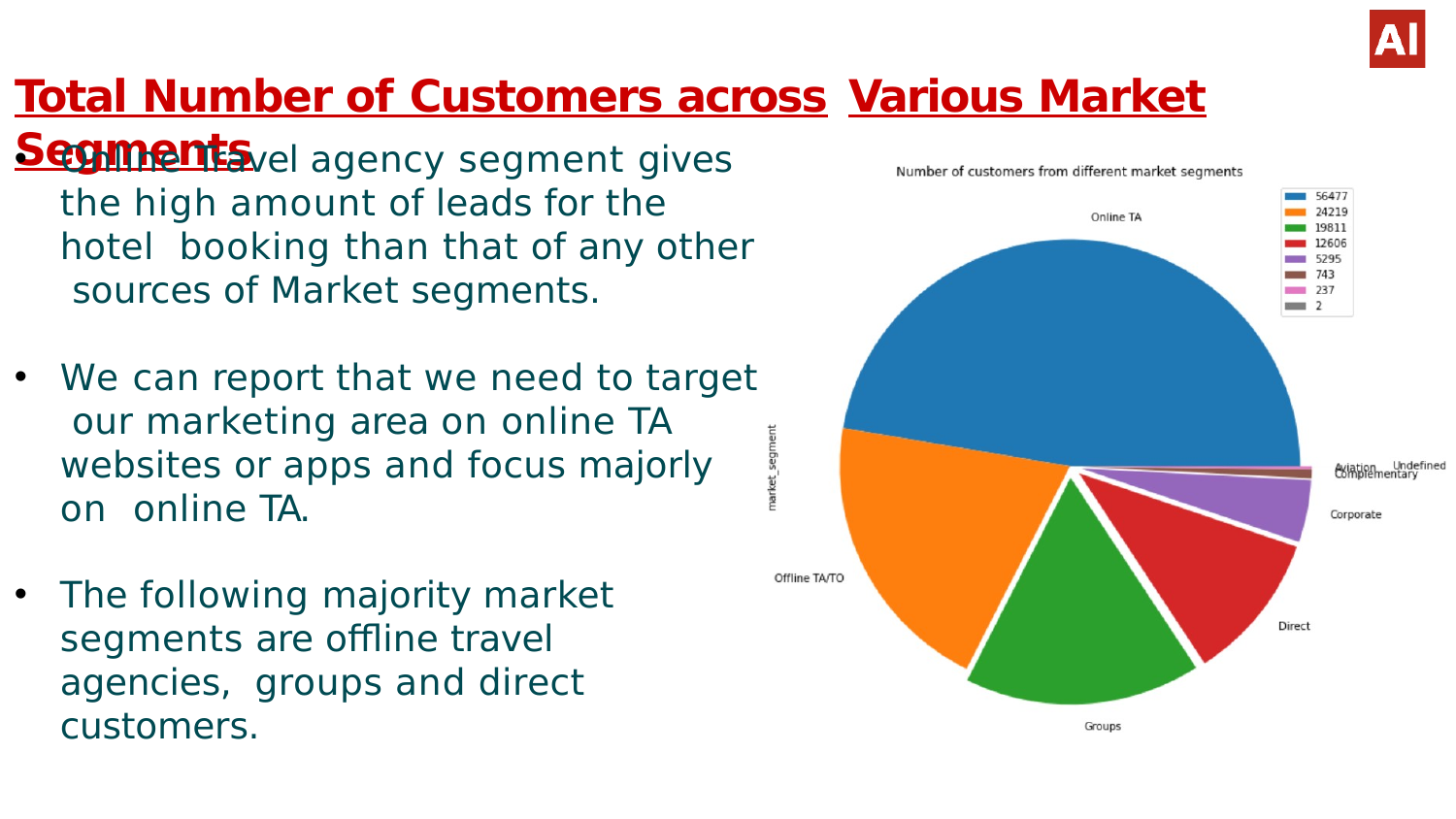

# Total Number of Customers across	Various Market Segments
Online Travel agency segment gives  the high amount of leads for the hotel  booking than that of any other  sources of Market segments.

We can report that we need to target  our marketing area on online TA  websites or apps and focus majorly on  online TA.

The following majority market  segments are offline travel agencies,  groups and direct customers.